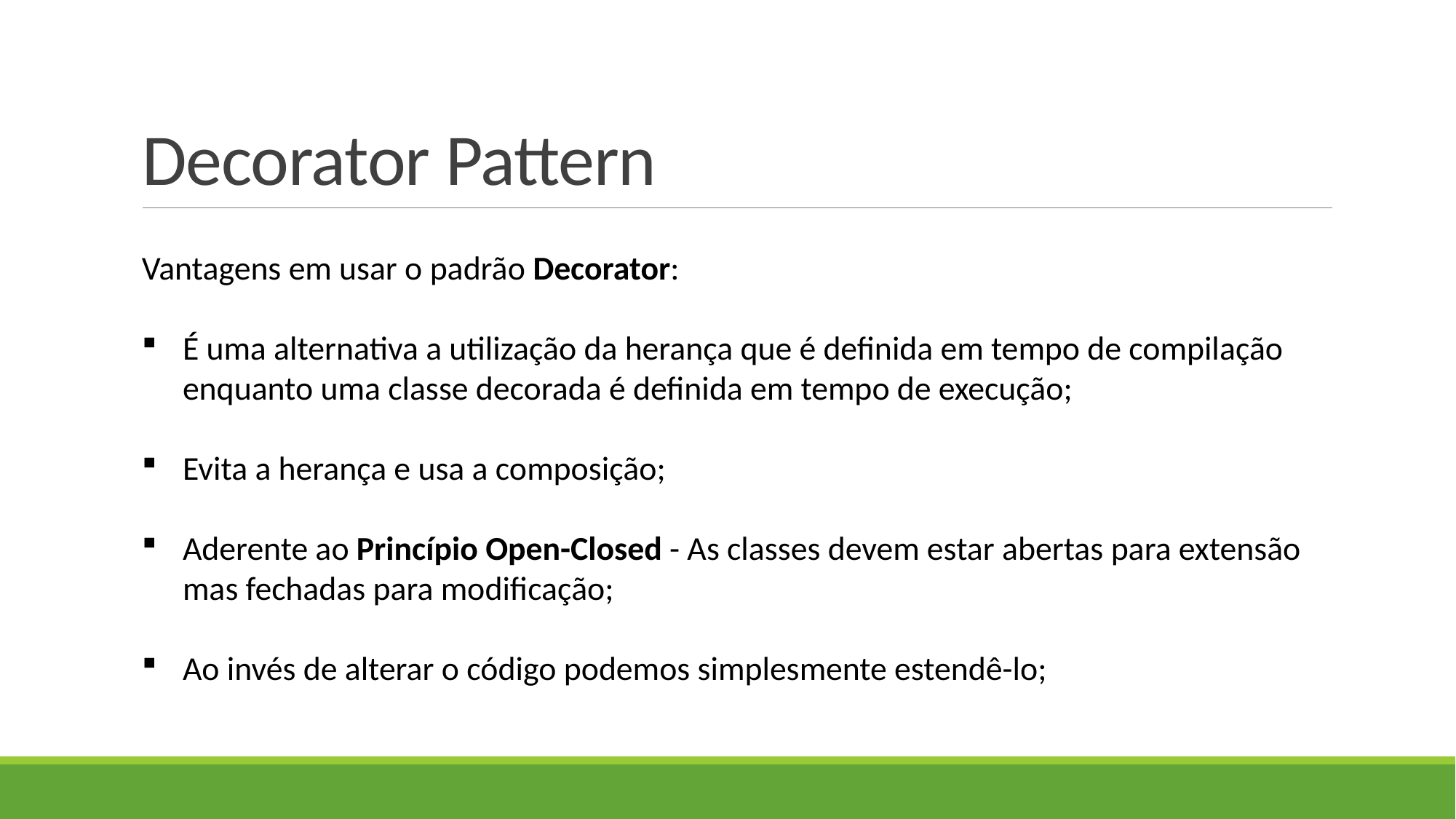

# Decorator Pattern

Vantagens em usar o padrão Decorator:

É uma alternativa a utilização da herança que é definida em tempo de compilação enquanto uma classe decorada é definida em tempo de execução;

Evita a herança e usa a composição;

Aderente ao Princípio Open-Closed - As classes devem estar abertas para extensão mas fechadas para modificação;

Ao invés de alterar o código podemos simplesmente estendê-lo;